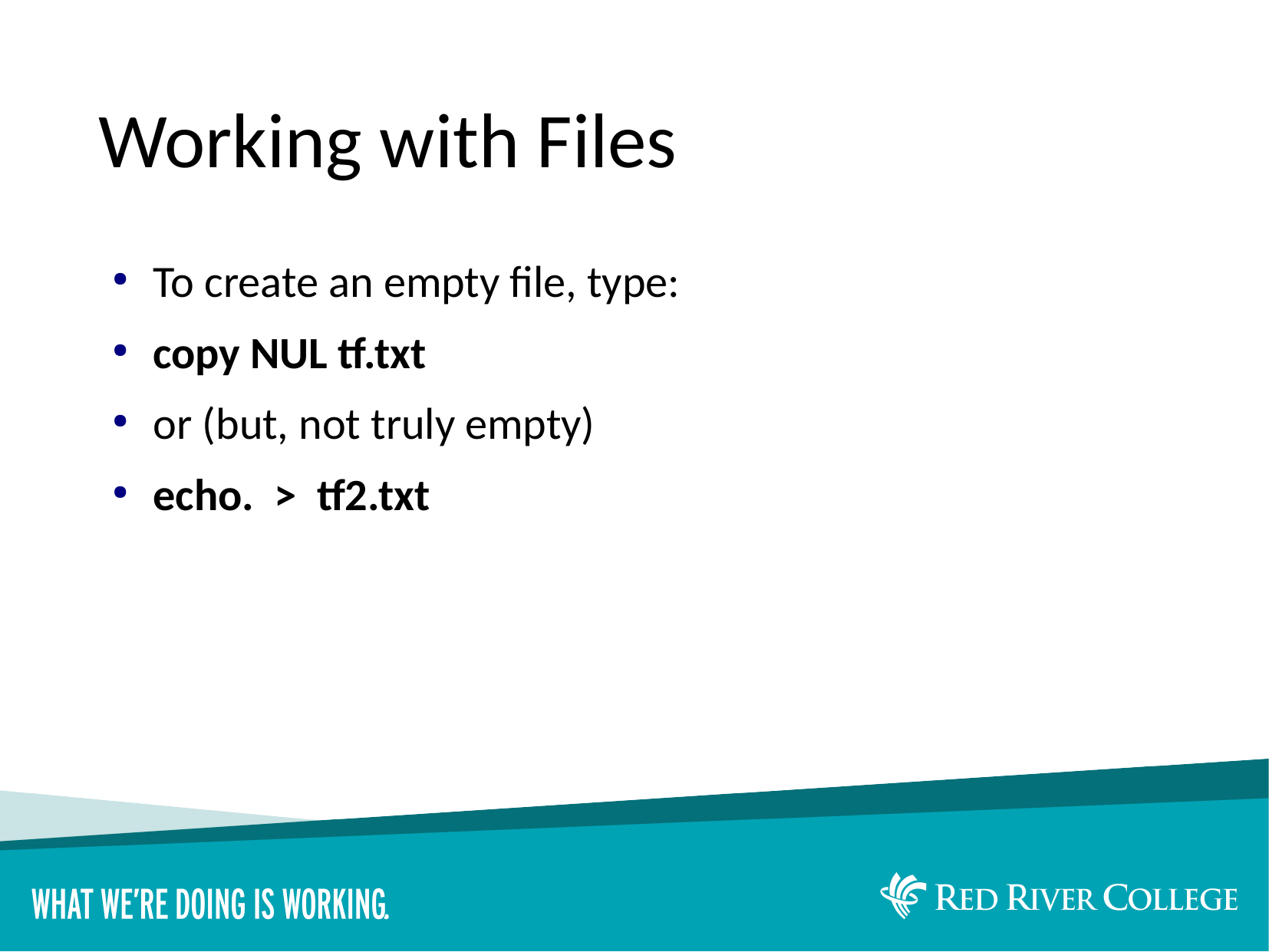

# Working with Files
To create an empty file, type:
copy NUL tf.txt
or (but, not truly empty)
echo.  >  tf2.txt